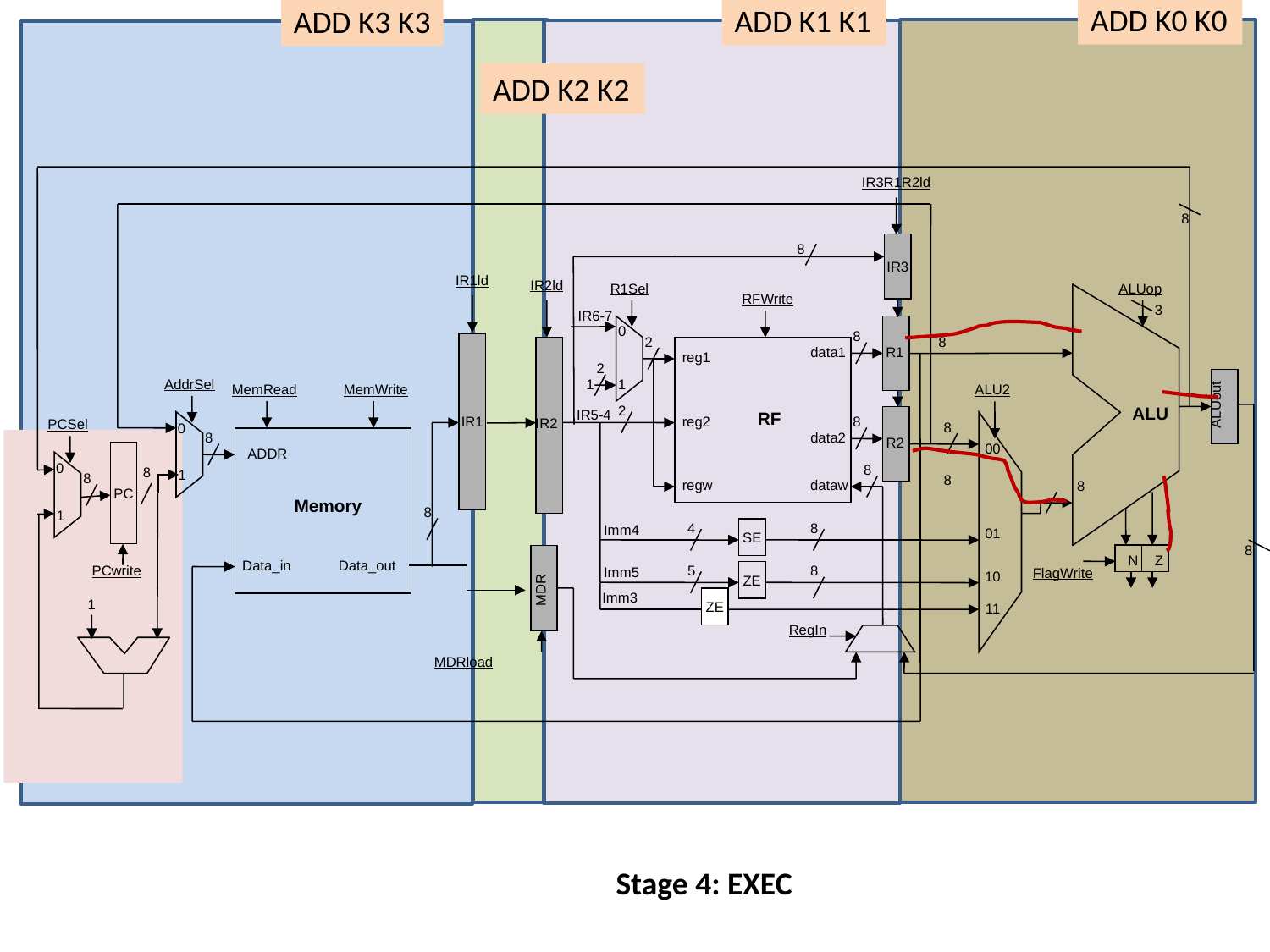

ADD K0 K0
ADD K1 K1
ADD K3 K3

ADD K2 K2

IR3R1R2ld

8
8
IR3

IR1ld
IR2ld
R1Sel
ALUop
RFWrite

3

IR6-7

0

8

2
8
IR1

data1
R1

reg1

2

AddrSel
1
1

ALUout

MemRead
MemWrite
ALU2

2
ALU
IR5-4

RF

reg2
8

IR2
PCSel

8
0
8

data2

R2

00

ADDR

PC

0

8
8
1
8
8

regw
dataw
8

Memory

8
1

4
8

Imm4

SE
01

8

N

Z
Data_in
Data_out
PCwrite
5
8
Imm5
FlagWrite
ZE
10

MDR

Imm3

ZE
1
11

RegIn

MDRload

Stage 4: EXEC